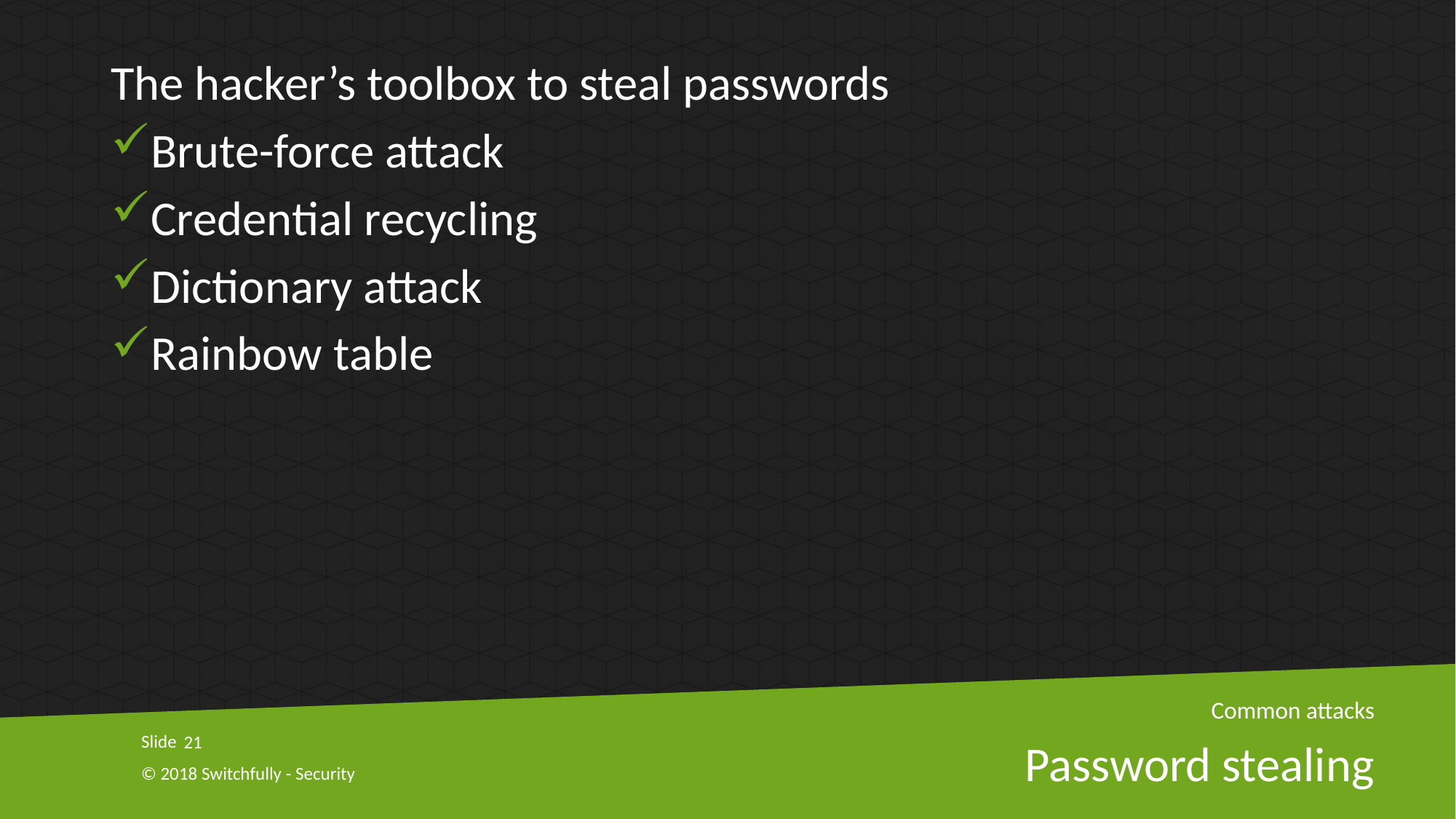

The hacker’s toolbox to steal passwords
Brute-force attack
Credential recycling
Dictionary attack
Rainbow table

Common attacks
21
# Password stealing
© 2018 Switchfully - Security